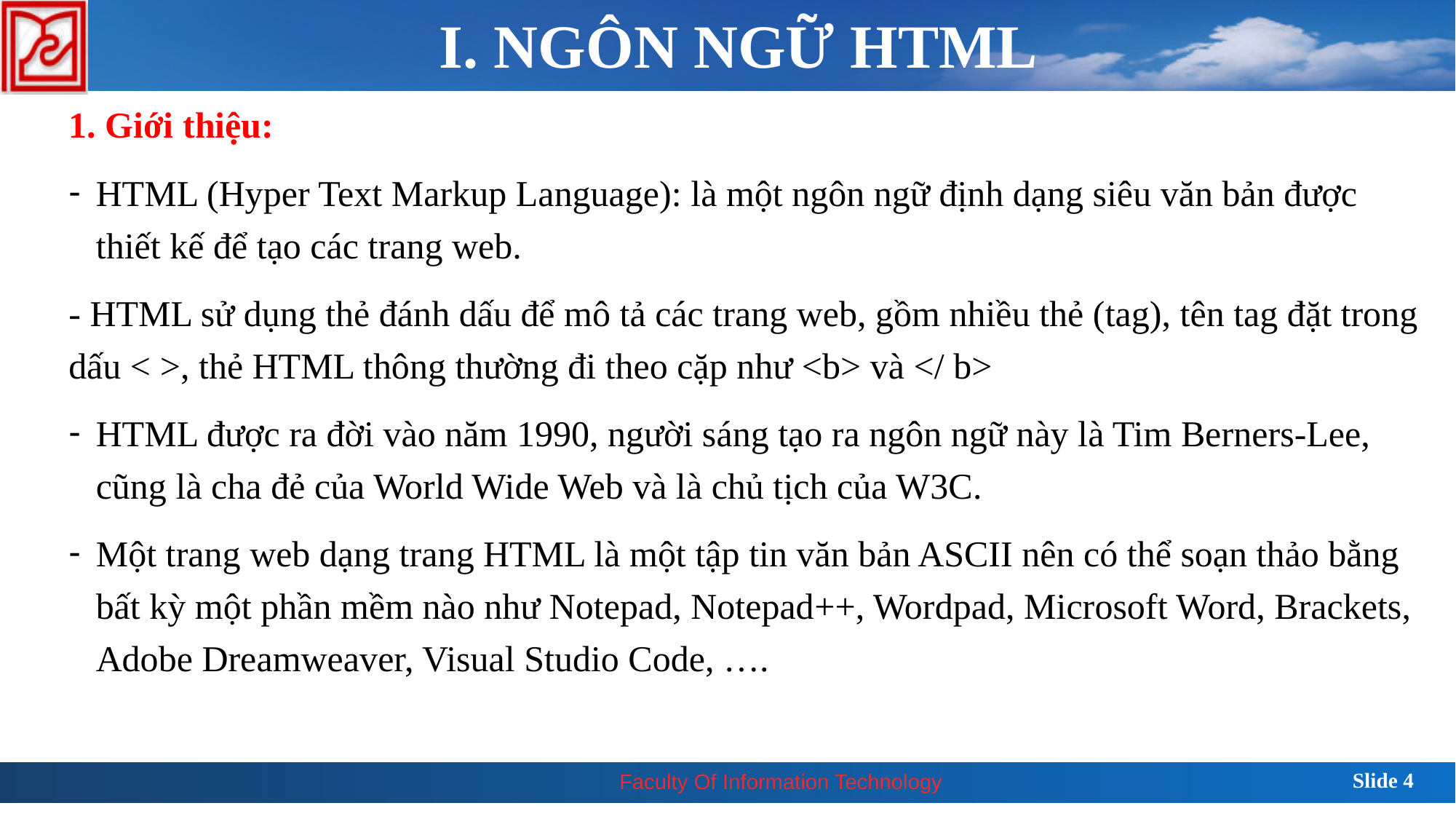

I. NGÔN NGỮ HTML
1. Giới thiệu:
HTML (Hyper Text Markup Language): là một ngôn ngữ định dạng siêu văn bản được thiết kế để tạo các trang web.
- HTML sử dụng thẻ đánh dấu để mô tả các trang web, gồm nhiều thẻ (tag), tên tag đặt trong dấu < >, thẻ HTML thông thường đi theo cặp như <b> và </ b>
HTML được ra đời vào năm 1990, người sáng tạo ra ngôn ngữ này là Tim Berners-Lee, cũng là cha đẻ của World Wide Web và là chủ tịch của W3C.
Một trang web dạng trang HTML là một tập tin văn bản ASCII nên có thể soạn thảo bằng bất kỳ một phần mềm nào như Notepad, Notepad++, Wordpad, Microsoft Word, Brackets, Adobe Dreamweaver, Visual Studio Code, ….